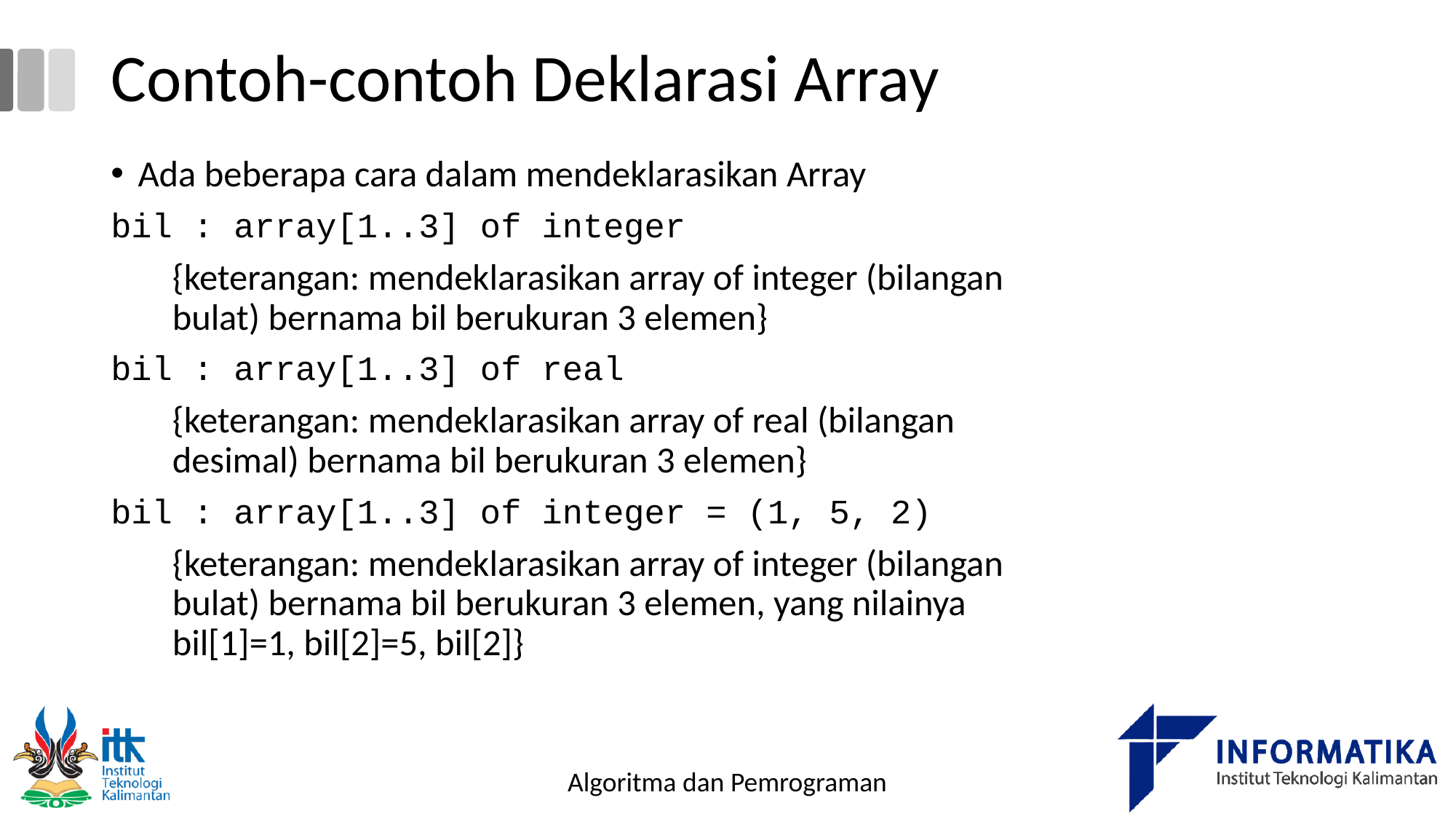

# Contoh-contoh Deklarasi Array
Ada beberapa cara dalam mendeklarasikan Array
bil : array[1..3] of integer
	{keterangan: mendeklarasikan array of integer (bilangan bulat) bernama bil berukuran 3 elemen}
bil : array[1..3] of real
	{keterangan: mendeklarasikan array of real (bilangan desimal) bernama bil berukuran 3 elemen}
bil : array[1..3] of integer = (1, 5, 2)
	{keterangan: mendeklarasikan array of integer (bilangan bulat) bernama bil berukuran 3 elemen, yang nilainya bil[1]=1, bil[2]=5, bil[2]}

Algoritma dan Pemrograman